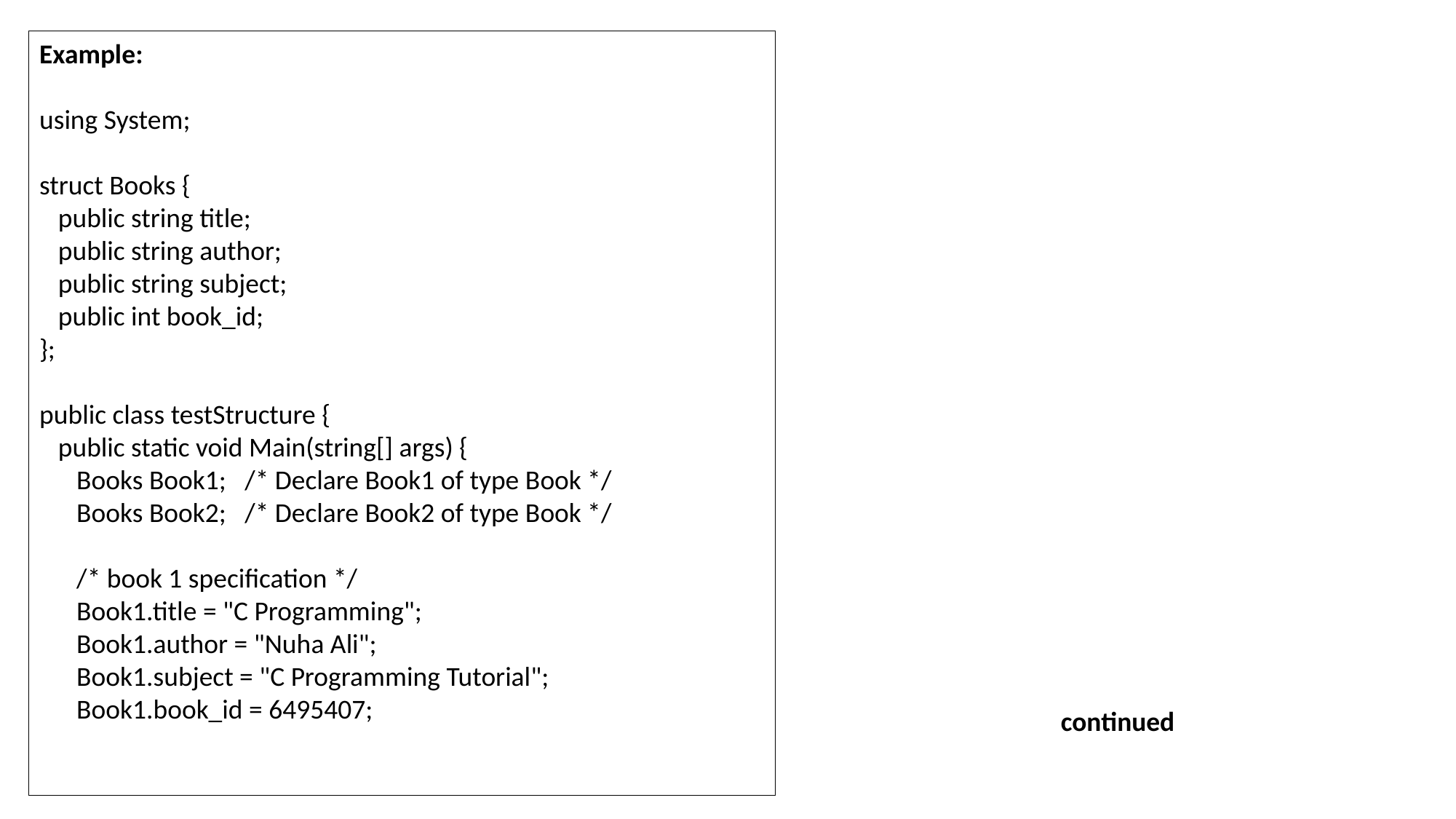

Example:

using System;

struct Books {
   public string title;
   public string author;
   public string subject;
   public int book_id;
};

public class testStructure {
   public static void Main(string[] args) {
      Books Book1;   /* Declare Book1 of type Book */
      Books Book2;   /* Declare Book2 of type Book */

      /* book 1 specification */
      Book1.title = "C Programming";
      Book1.author = "Nuha Ali";
      Book1.subject = "C Programming Tutorial";
      Book1.book_id = 6495407;

continued